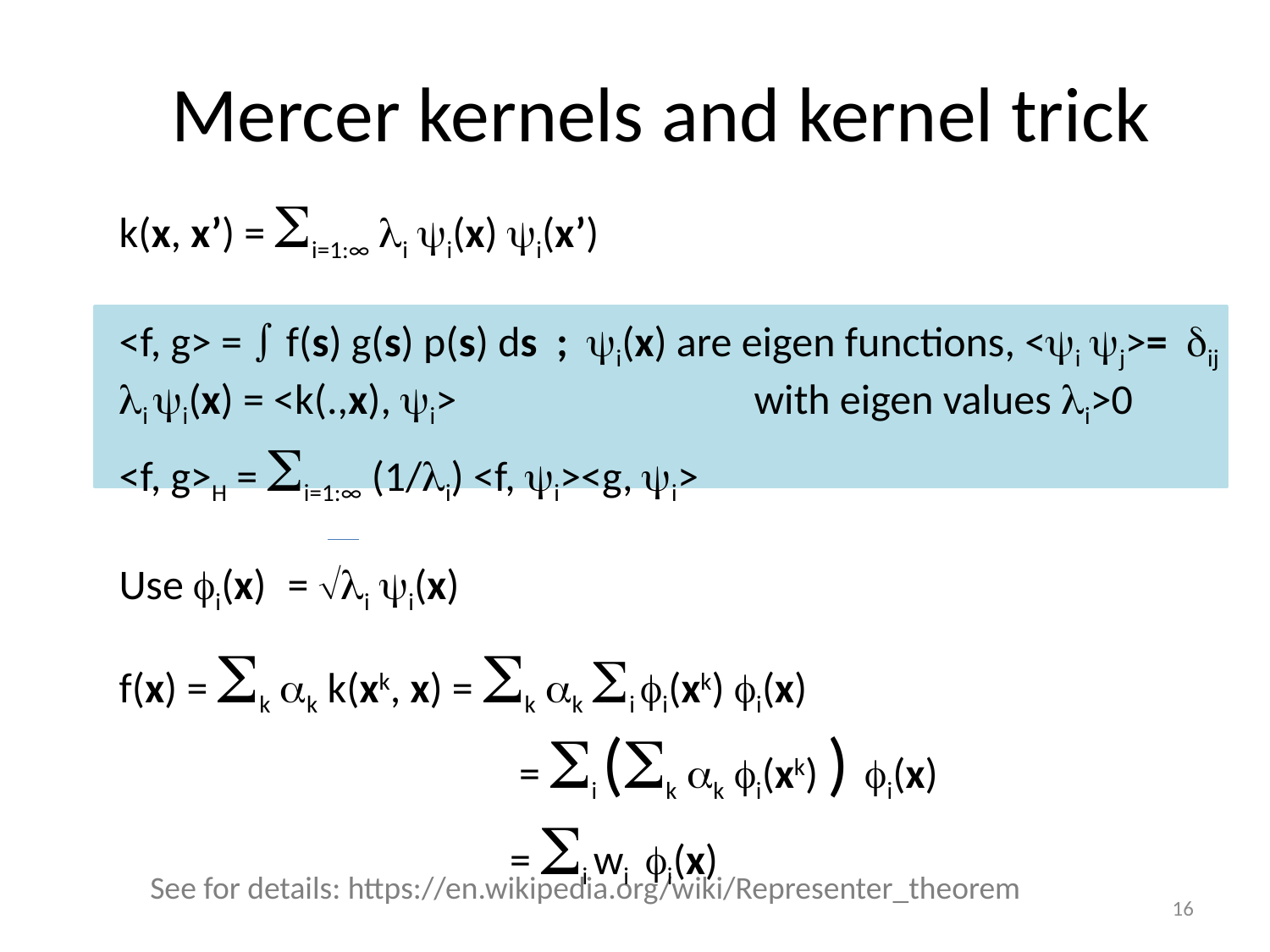

# Mercer kernels and kernel trick
k(x, x’) = Σi=1:∞ λi ψi(x) ψi(x’)

<f, g> = ∫ f(s) g(s) p(s) ds  ;  ψi(x) are eigen functions, <ψi ψj>=  δij
λi ψi(x) = <k(.,x), ψi>         		with eigen values λi>0
<f, g>H = Σi=1:∞ (1/λi) <f, ψi><g, ψi>

Use φi(x) = √λi ψi(x)

f(x) = Σk αk k(xk, x) = Σk αk Σi φi(xk) φi(x)
			  = Σi (Σk αk φi(xk) ) φi(x)
			 = Σi wi φi(x)

See for details: https://en.wikipedia.org/wiki/Representer_theorem
16